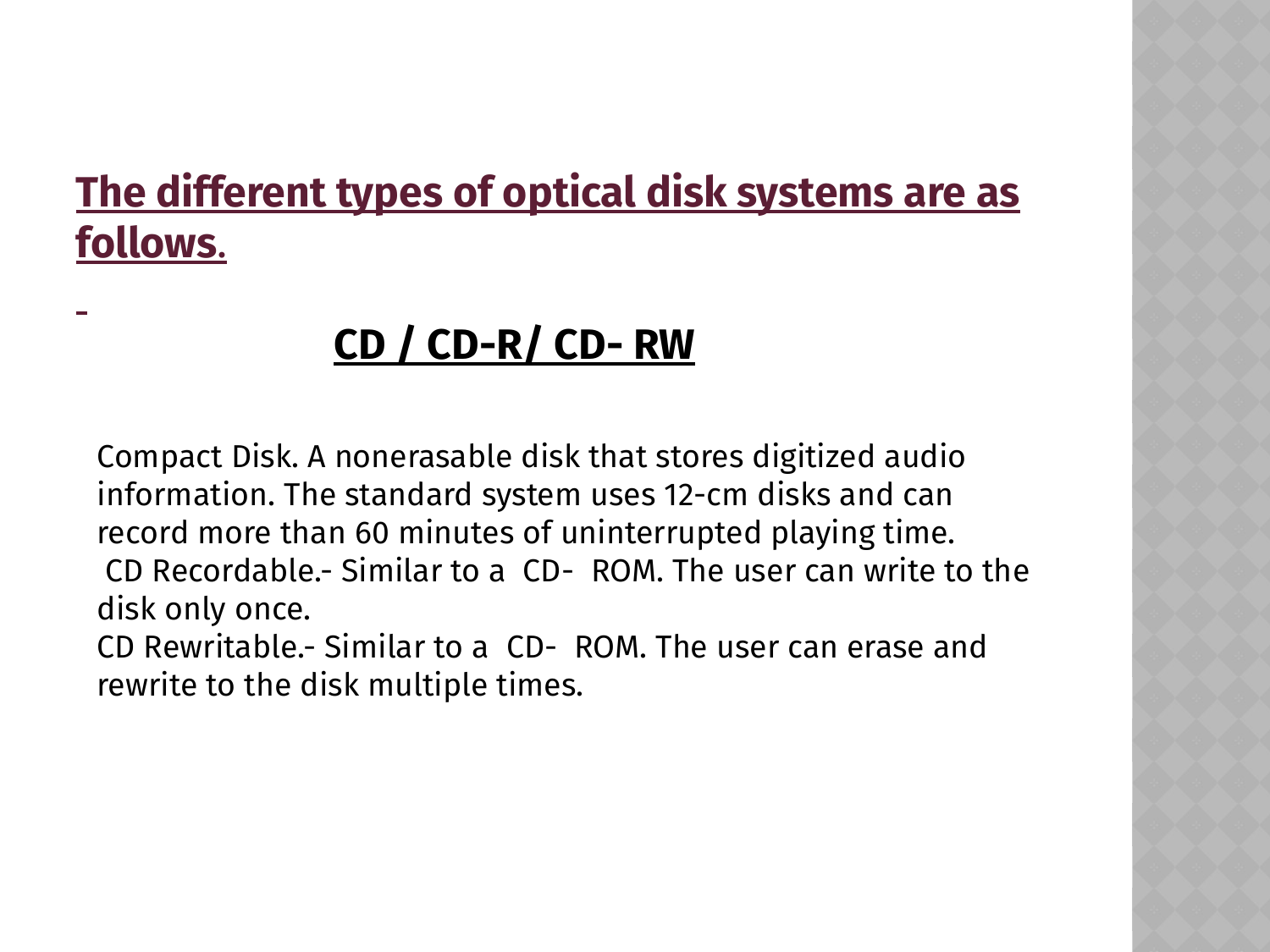

The different types of optical disk systems are as follows.

                       CD / CD-R/ CD- RW

Compact Disk. A nonerasable disk that stores digitized audio information. The standard system uses 12-cm disks and can record more than 60 minutes of uninterrupted playing time.
 CD Recordable.- Similar to a  CD-  ROM. The user can write to the disk only once.
CD Rewritable.- Similar to a  CD-  ROM. The user can erase and rewrite to the disk multiple times.